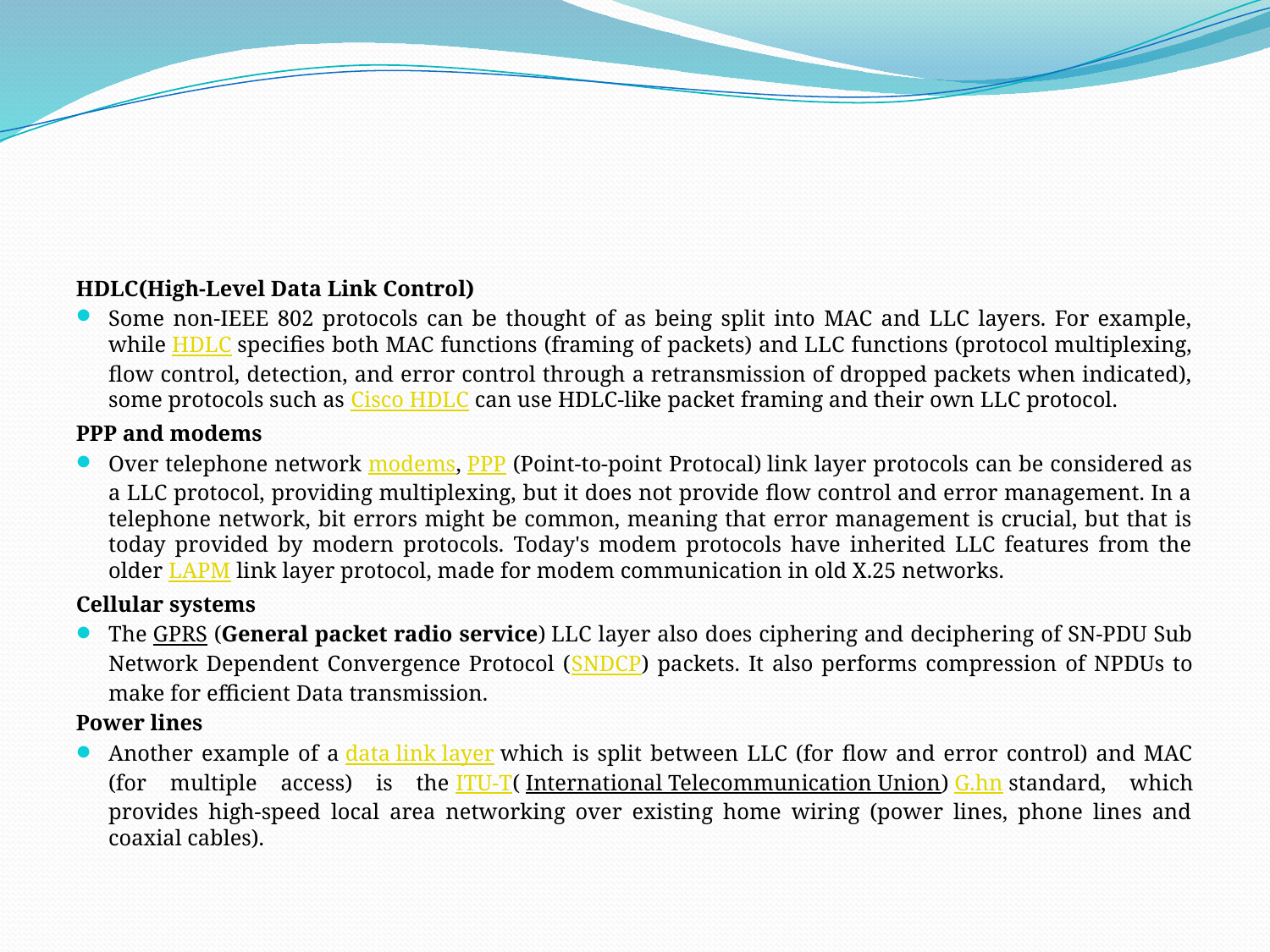

#
HDLC(High-Level Data Link Control)
Some non-IEEE 802 protocols can be thought of as being split into MAC and LLC layers. For example, while HDLC specifies both MAC functions (framing of packets) and LLC functions (protocol multiplexing, flow control, detection, and error control through a retransmission of dropped packets when indicated), some protocols such as Cisco HDLC can use HDLC-like packet framing and their own LLC protocol.
PPP and modems
Over telephone network modems, PPP (Point-to-point Protocal) link layer protocols can be considered as a LLC protocol, providing multiplexing, but it does not provide flow control and error management. In a telephone network, bit errors might be common, meaning that error management is crucial, but that is today provided by modern protocols. Today's modem protocols have inherited LLC features from the older LAPM link layer protocol, made for modem communication in old X.25 networks.
Cellular systems
The GPRS (General packet radio service) LLC layer also does ciphering and deciphering of SN-PDU Sub Network Dependent Convergence Protocol (SNDCP) packets. It also performs compression of NPDUs to make for efficient Data transmission.
Power lines
Another example of a data link layer which is split between LLC (for flow and error control) and MAC (for multiple access) is the ITU-T( International Telecommunication Union) G.hn standard, which provides high-speed local area networking over existing home wiring (power lines, phone lines and coaxial cables).